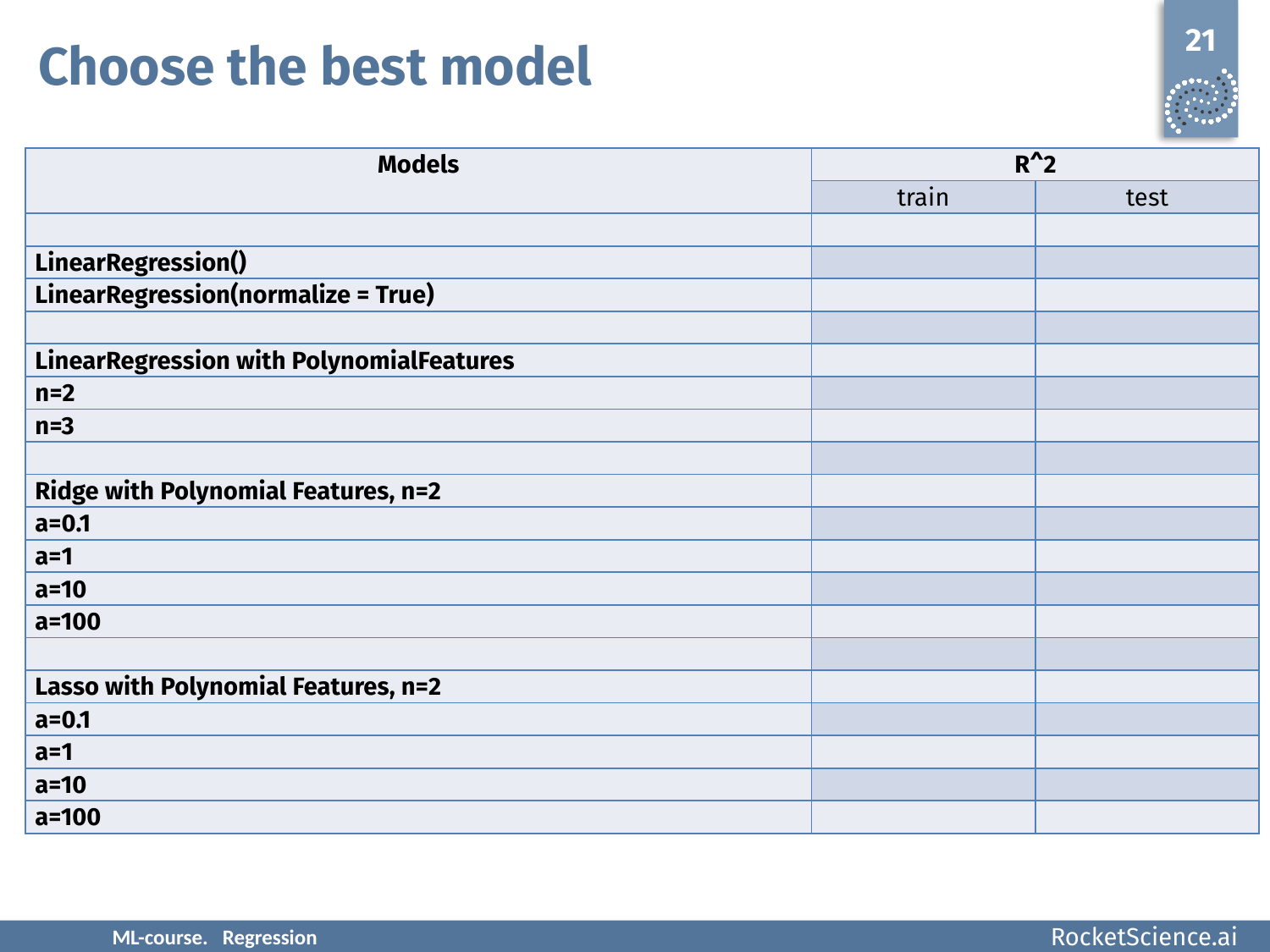

21
# Choose the best model
| Models | R^2 |  |
| --- | --- | --- |
|  | train | test |
|  |  |  |
| LinearRegression() |  |  |
| LinearRegression(normalize = True) |  |  |
|  |  |  |
| LinearRegression with PolynomialFeatures |  |  |
| n=2 |  |  |
| n=3 |  |  |
|  |  |  |
| Ridge with Polynomial Features, n=2 |  |  |
| a=0.1 |  |  |
| a=1 |  |  |
| a=10 |  |  |
| a=100 |  |  |
|  |  |  |
| Lasso with Polynomial Features, n=2 |  |  |
| a=0.1 |  |  |
| a=1 |  |  |
| a=10 |  |  |
| a=100 |  |  |
ML-course.   Regression